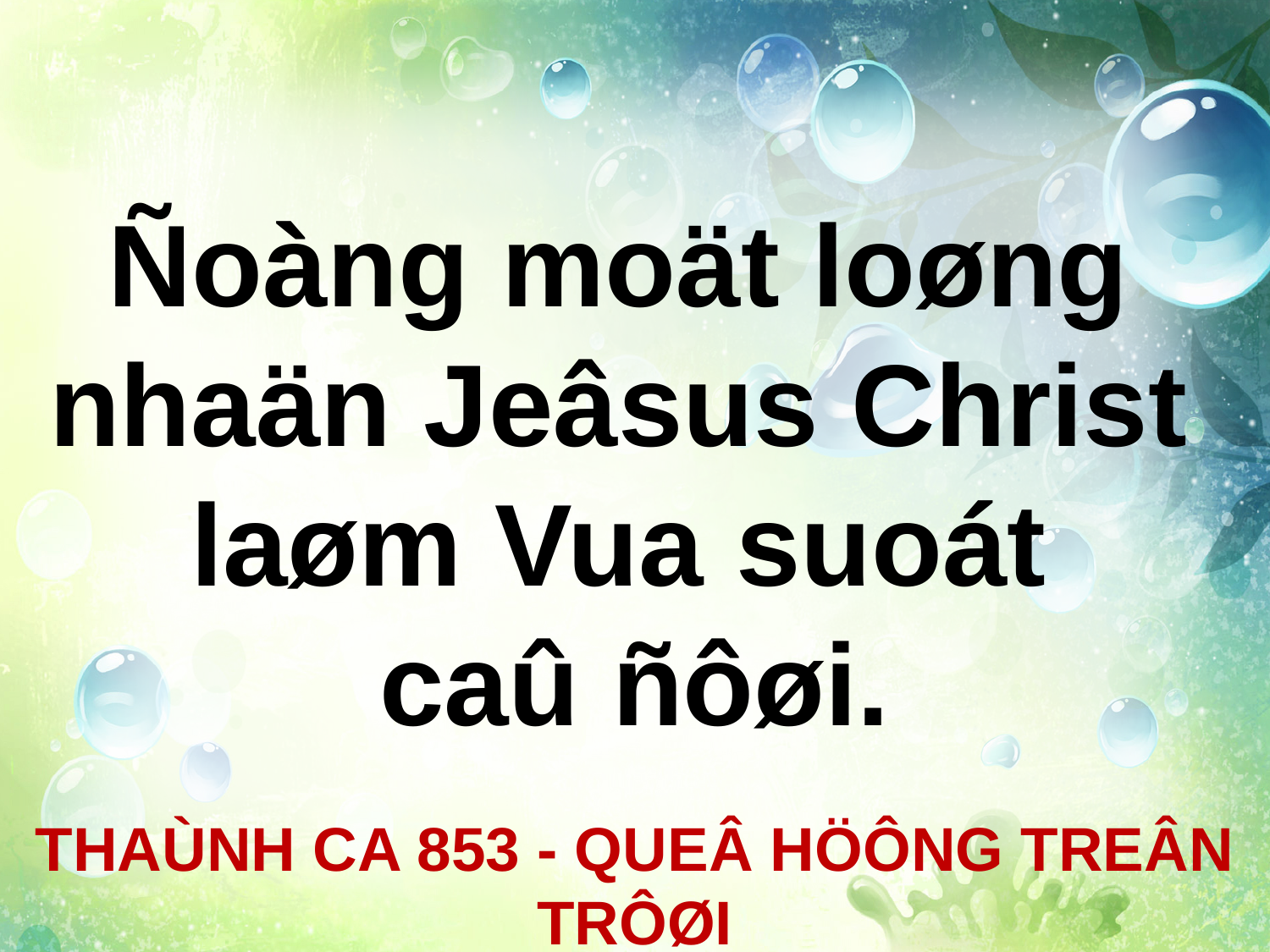

Ñoàng moät loøng
nhaän Jeâsus Christ
laøm Vua suoát
caû ñôøi.
THAÙNH CA 853 - QUEÂ HÖÔNG TREÂN TRÔØI